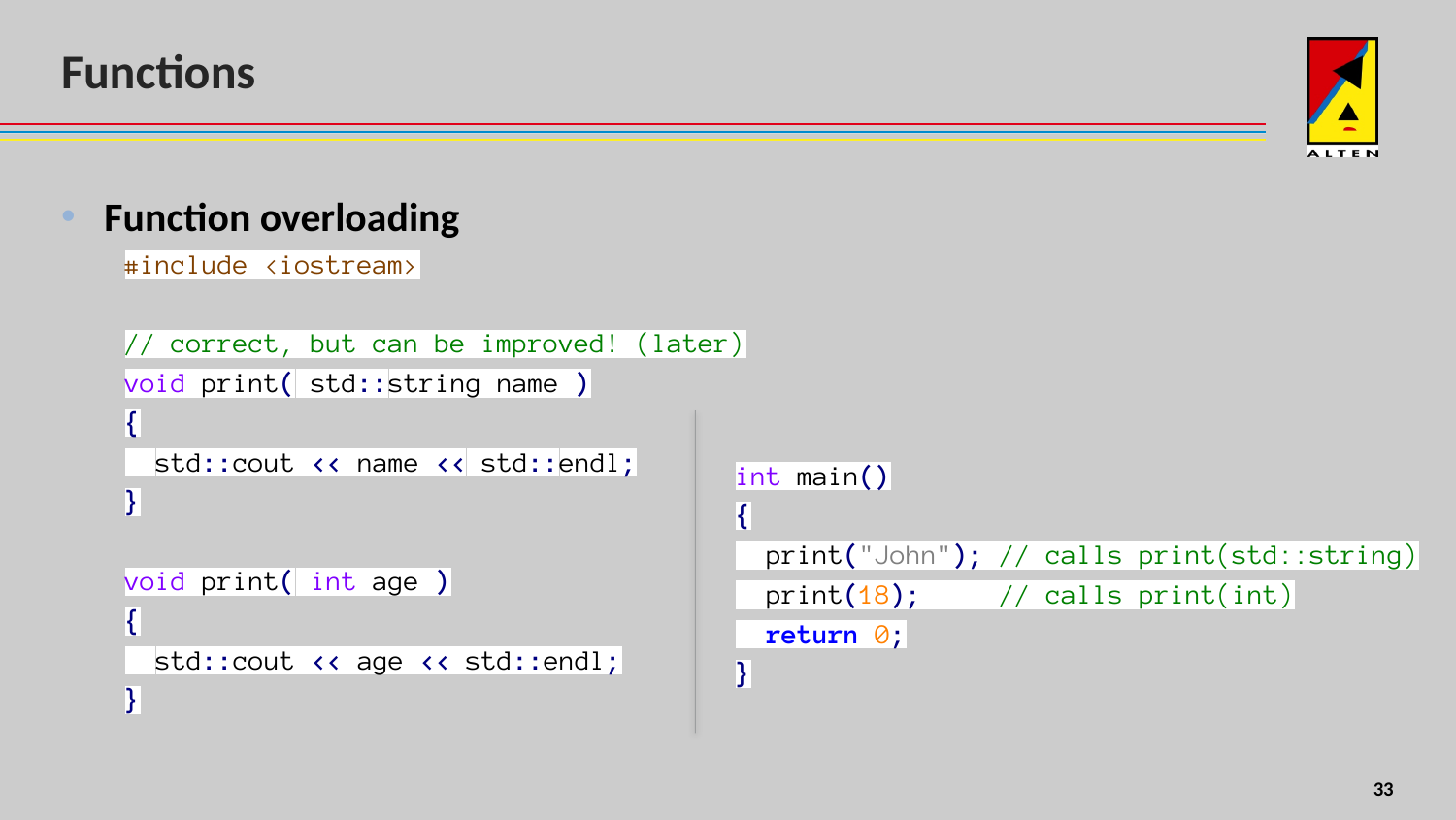

# Functions
Function overloading
#include <iostream>

// correct, but can be improved! (later)
void print( std::string name )
{
  std::cout << name << std::endl;
}

void print( int age )
{
  std::cout << age << std::endl;
}

int main()
{
  print("John"); // calls print(std::string)
  print(18);     // calls print(int)
  return 0;
}

33